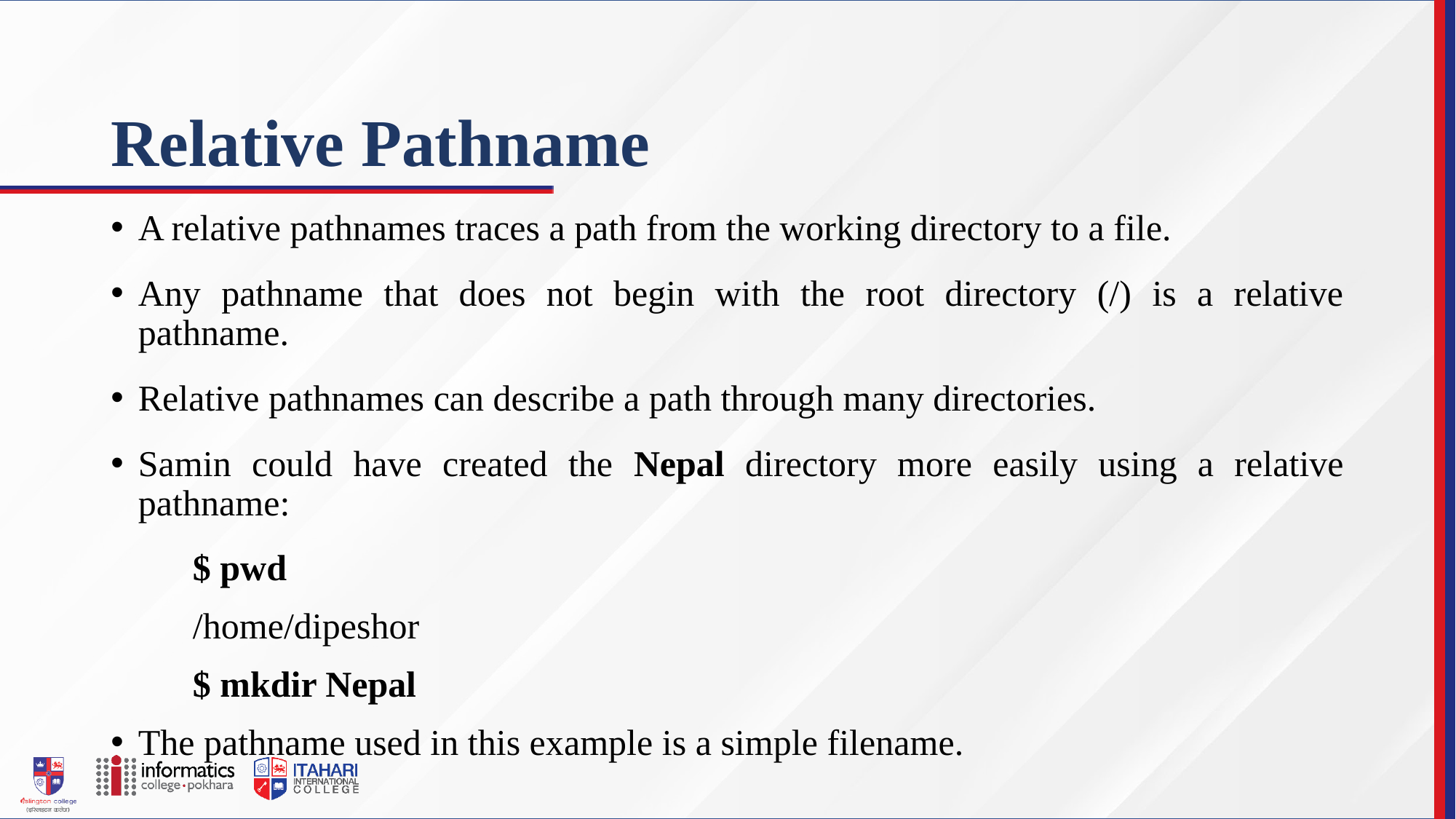

# Relative Pathname
A relative pathnames traces a path from the working directory to a file.
Any pathname that does not begin with the root directory (/) is a relative pathname.
Relative pathnames can describe a path through many directories.
Samin could have created the Nepal directory more easily using a relative pathname:
         $ pwd
         /home/dipeshor
         $ mkdir Nepal
The pathname used in this example is a simple filename.